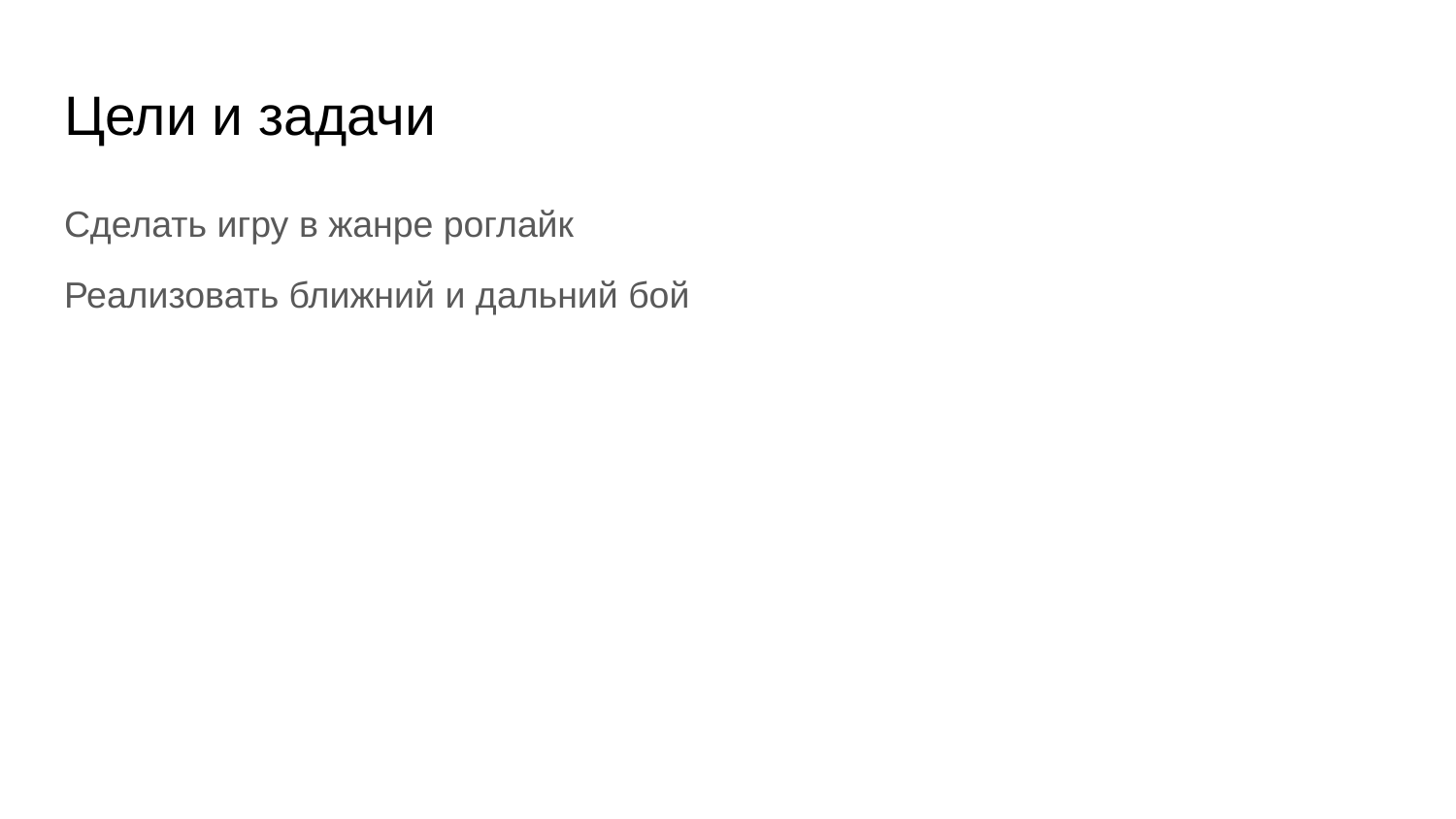

# Цели и задачи
Сделать игру в жанре роглайк
Реализовать ближний и дальний бой